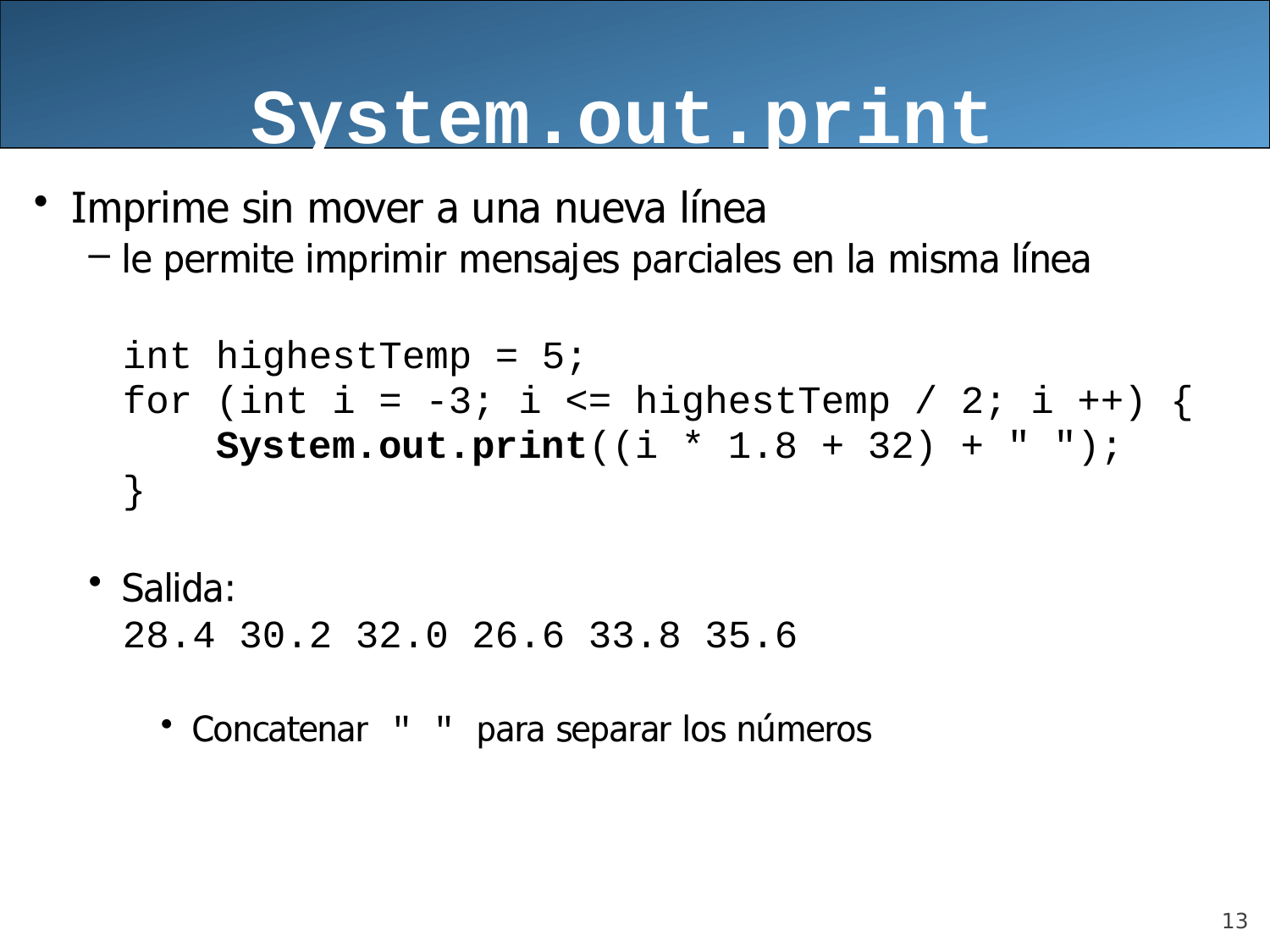

System.out.print
Imprime sin mover a una nueva línea
le permite imprimir mensajes parciales en la misma línea

	int highestTemp = 5;
	for (int i = -3; i <= highestTemp / 2; i ++) {
	    System.out.print((i * 1.8 + 32) + " ");
	}

Salida:
	28.4 30.2 32.0 26.6 33.8 35.6

Concatenar  " "  para separar los números